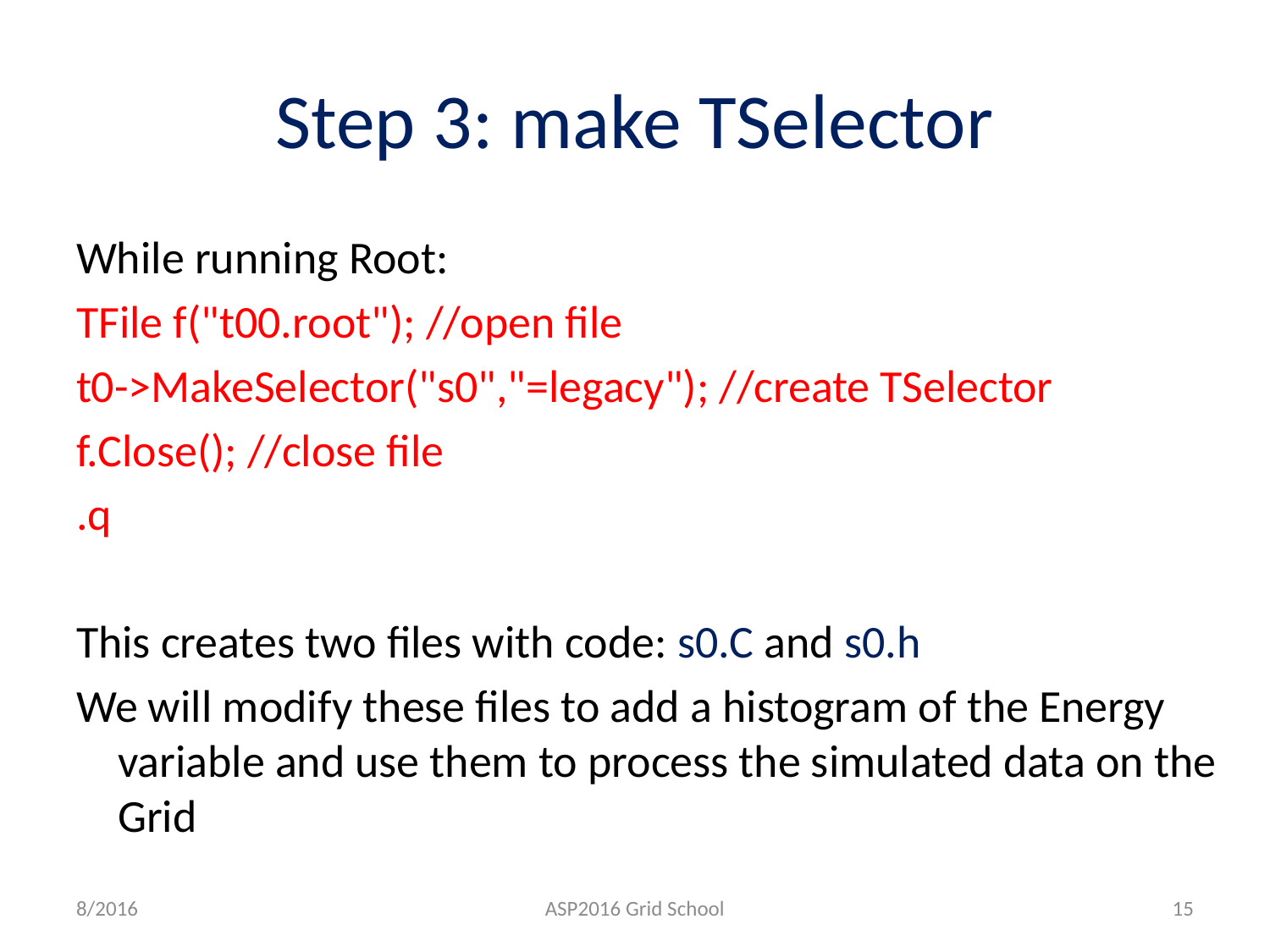

# Step 3: make TSelector
While running Root:
TFile f("t00.root"); //open file
t0->MakeSelector("s0","=legacy"); //create TSelector
f.Close(); //close file
.q

This creates two files with code: s0.C and s0.h
We will modify these files to add a histogram of the Energy variable and use them to process the simulated data on the Grid
8/2016
ASP2016 Grid School
15